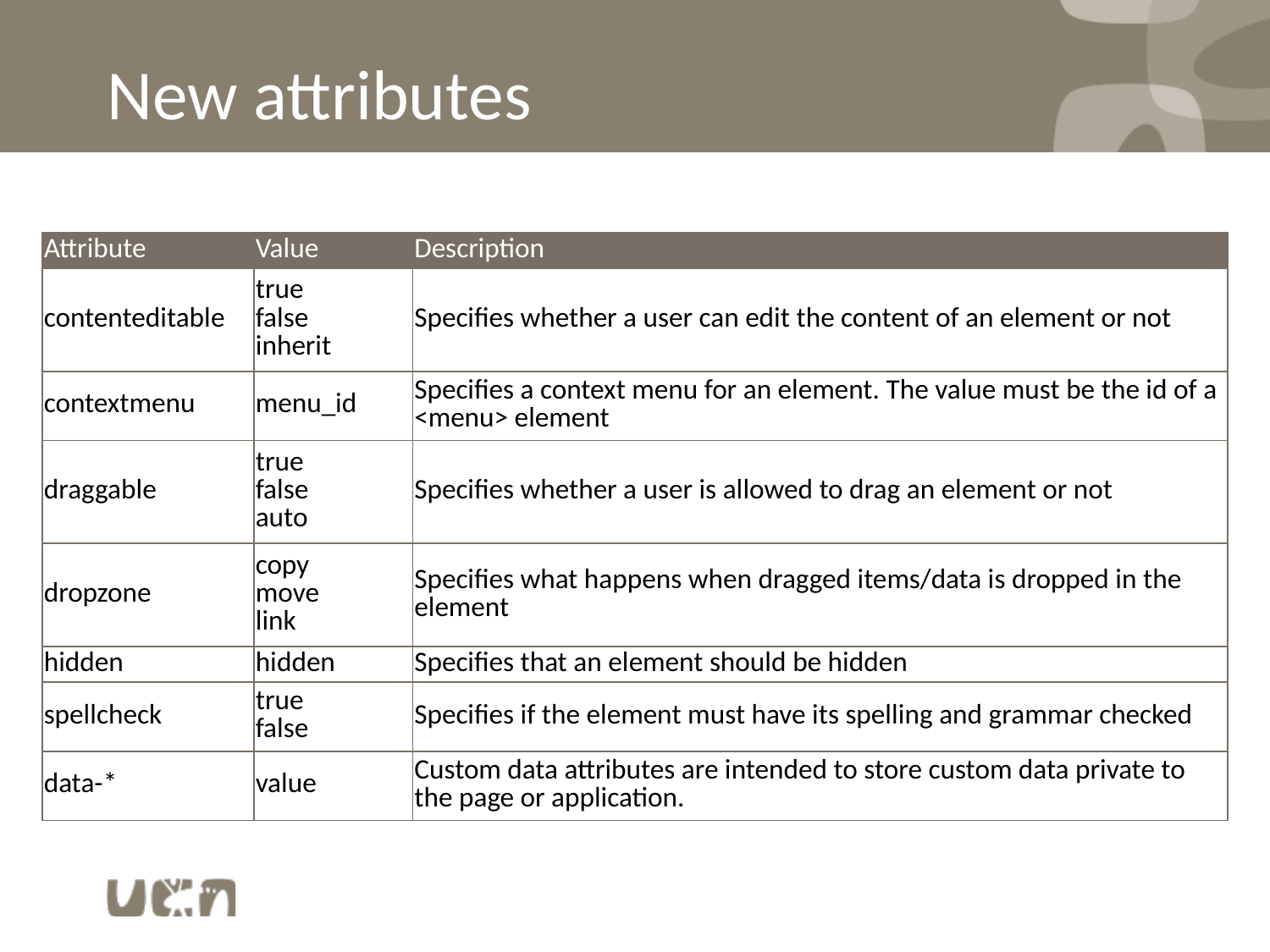

# New attributes
| Attribute | Value | Description |
| --- | --- | --- |
| contenteditable | true false inherit | Specifies whether a user can edit the content of an element or not |
| contextmenu | menu\_id | Specifies a context menu for an element. The value must be the id of a <menu> element |
| draggable | true false auto | Specifies whether a user is allowed to drag an element or not |
| dropzone | copy move link | Specifies what happens when dragged items/data is dropped in the element |
| hidden | hidden | Specifies that an element should be hidden |
| spellcheck | true false | Specifies if the element must have its spelling and grammar checked |
| data-\* | value | Custom data attributes are intended to store custom data private to the page or application. |